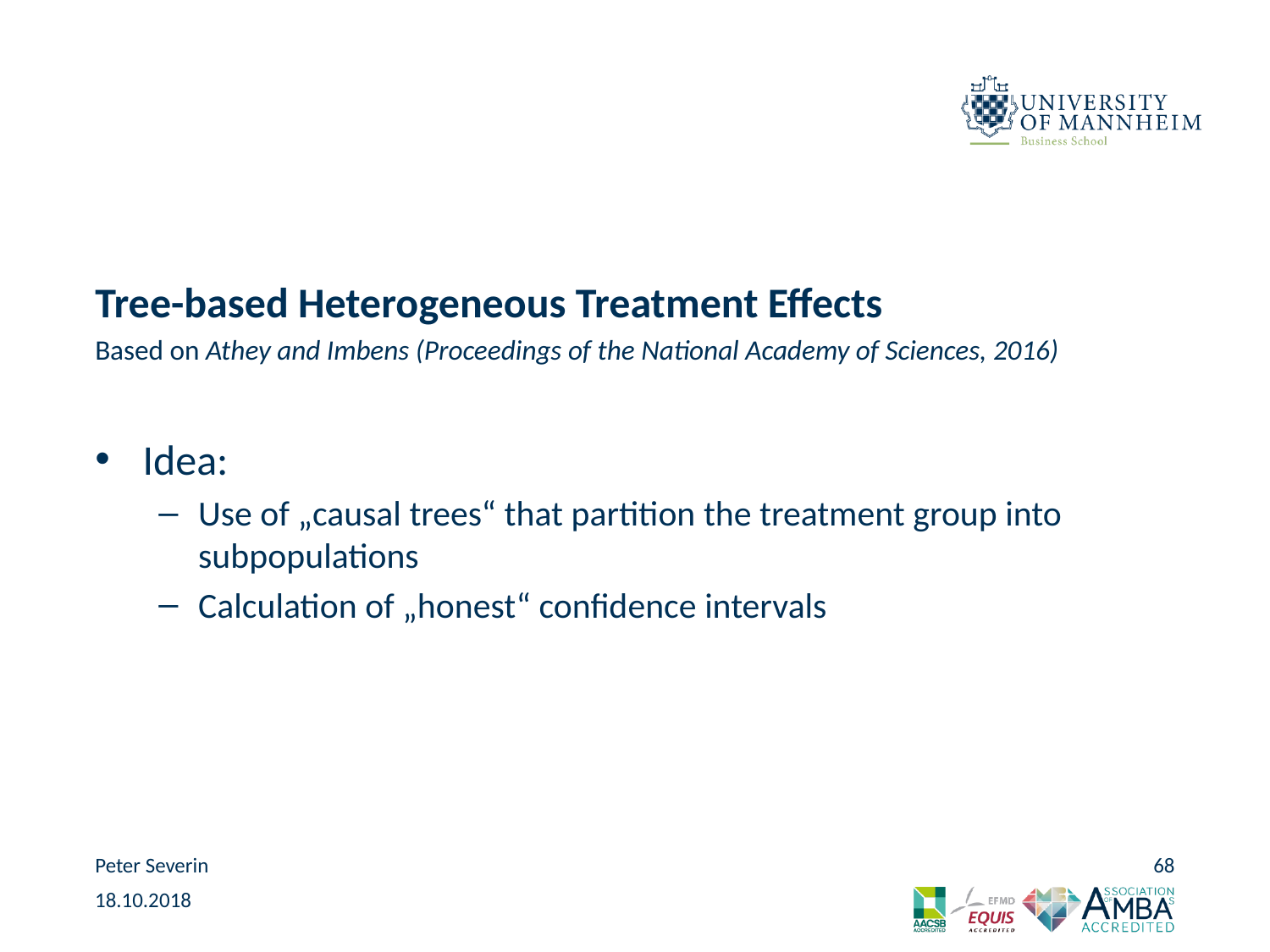

#
Tree-based Heterogeneous Treatment Effects
Based on Athey and Imbens (Proceedings of the National Academy of Sciences, 2016)

Idea:
Use of „causal trees“ that partition the treatment group into subpopulations
Calculation of „honest“ confidence intervals
Peter Severin
68
18.10.2018